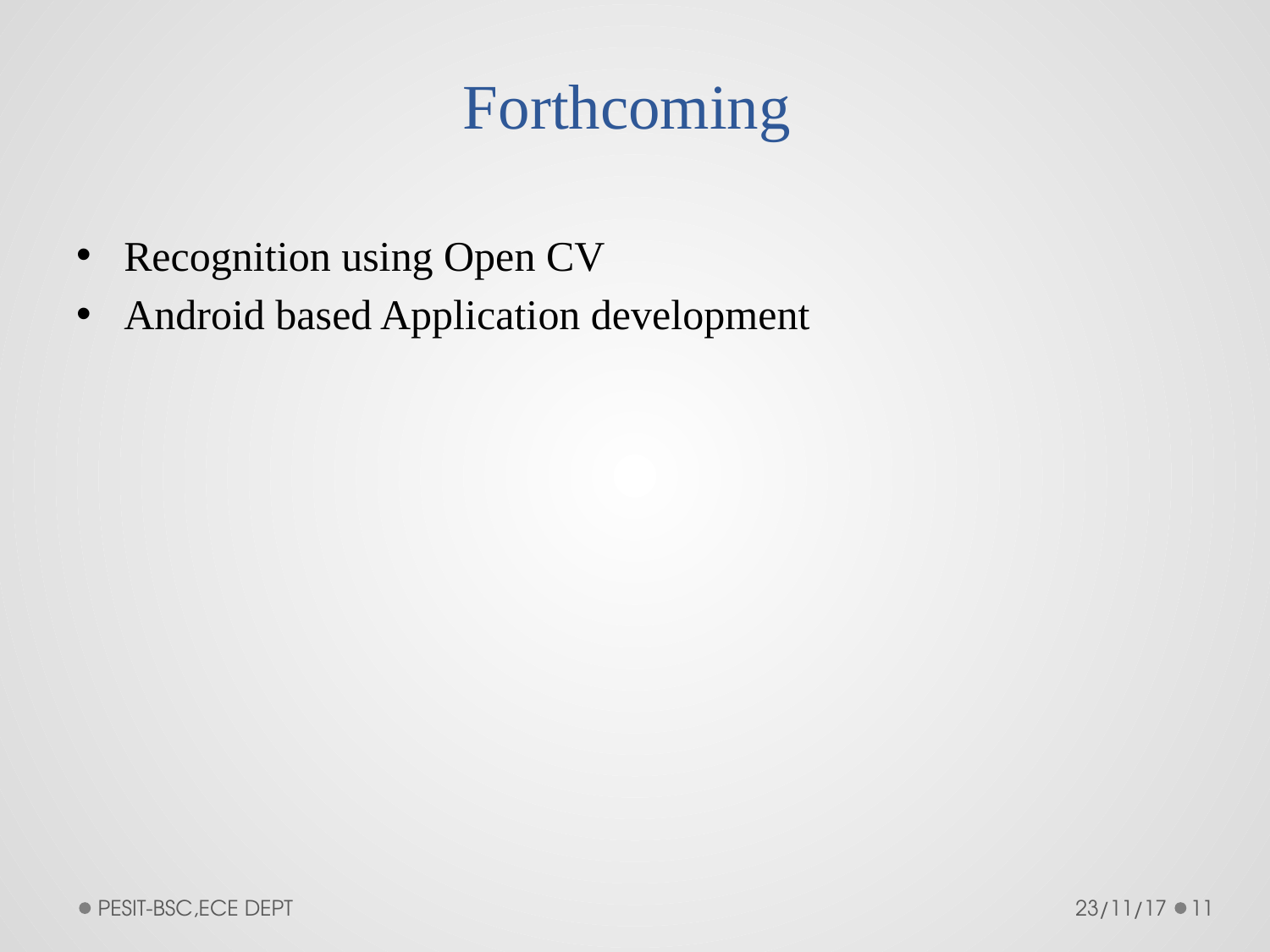

# Forthcoming
Recognition using Open CV
Android based Application development
PESIT-BSC,ECE DEPT
23/11/17
11